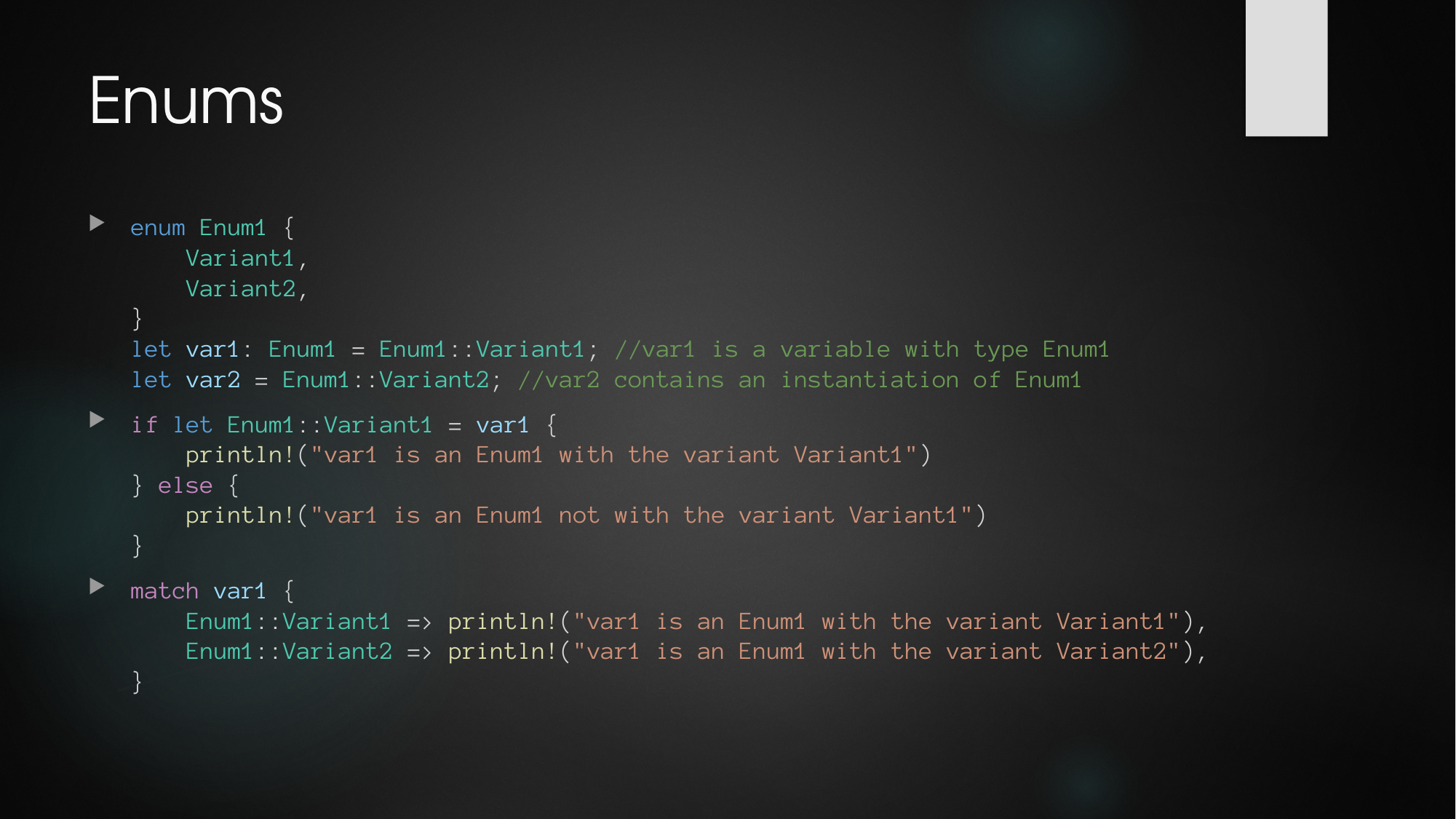

# Enums
enum Enum1 {
    Variant1,
    Variant2,
}
let var1: Enum1 = Enum1::Variant1; //var1 is a variable with type Enum1
let var2 = Enum1::Variant2; //var2 contains an instantiation of Enum1
if let Enum1::Variant1 = var1 {
    println!("var1 is an Enum1 with the variant Variant1")
} else {
    println!("var1 is an Enum1 not with the variant Variant1")
}
match var1 {
    Enum1::Variant1 => println!("var1 is an Enum1 with the variant Variant1"),
    Enum1::Variant2 => println!("var1 is an Enum1 with the variant Variant2"),
}